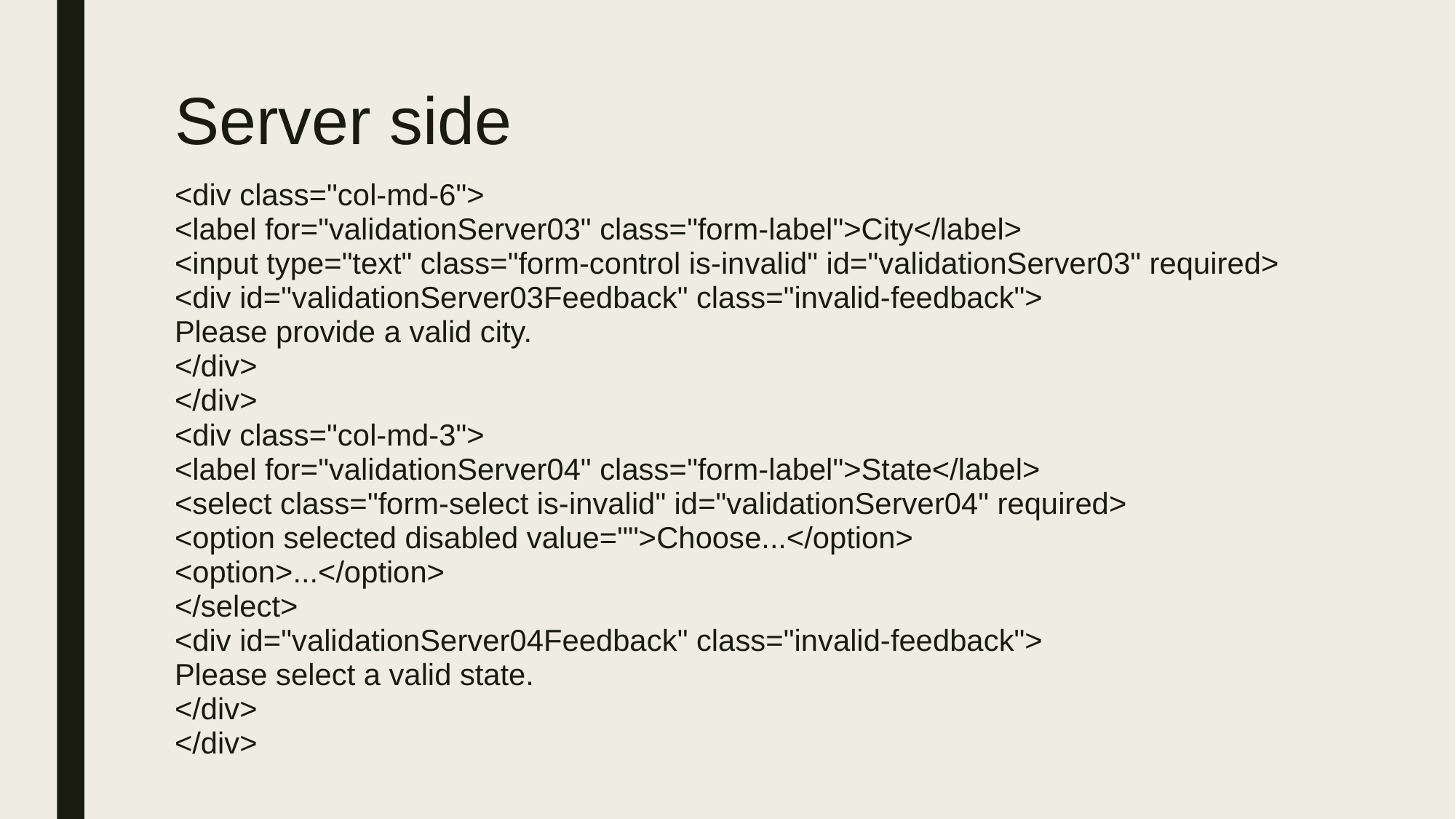

# Server side
<div class="col-md-6">
<label for="validationServer03" class="form-label">City</label>
<input type="text" class="form-control is-invalid" id="validationServer03" required>
<div id="validationServer03Feedback" class="invalid-feedback">
Please provide a valid city.
</div>
</div>
<div class="col-md-3">
<label for="validationServer04" class="form-label">State</label>
<select class="form-select is-invalid" id="validationServer04" required>
<option selected disabled value="">Choose...</option>
<option>...</option>
</select>
<div id="validationServer04Feedback" class="invalid-feedback">
Please select a valid state.
</div>
</div>